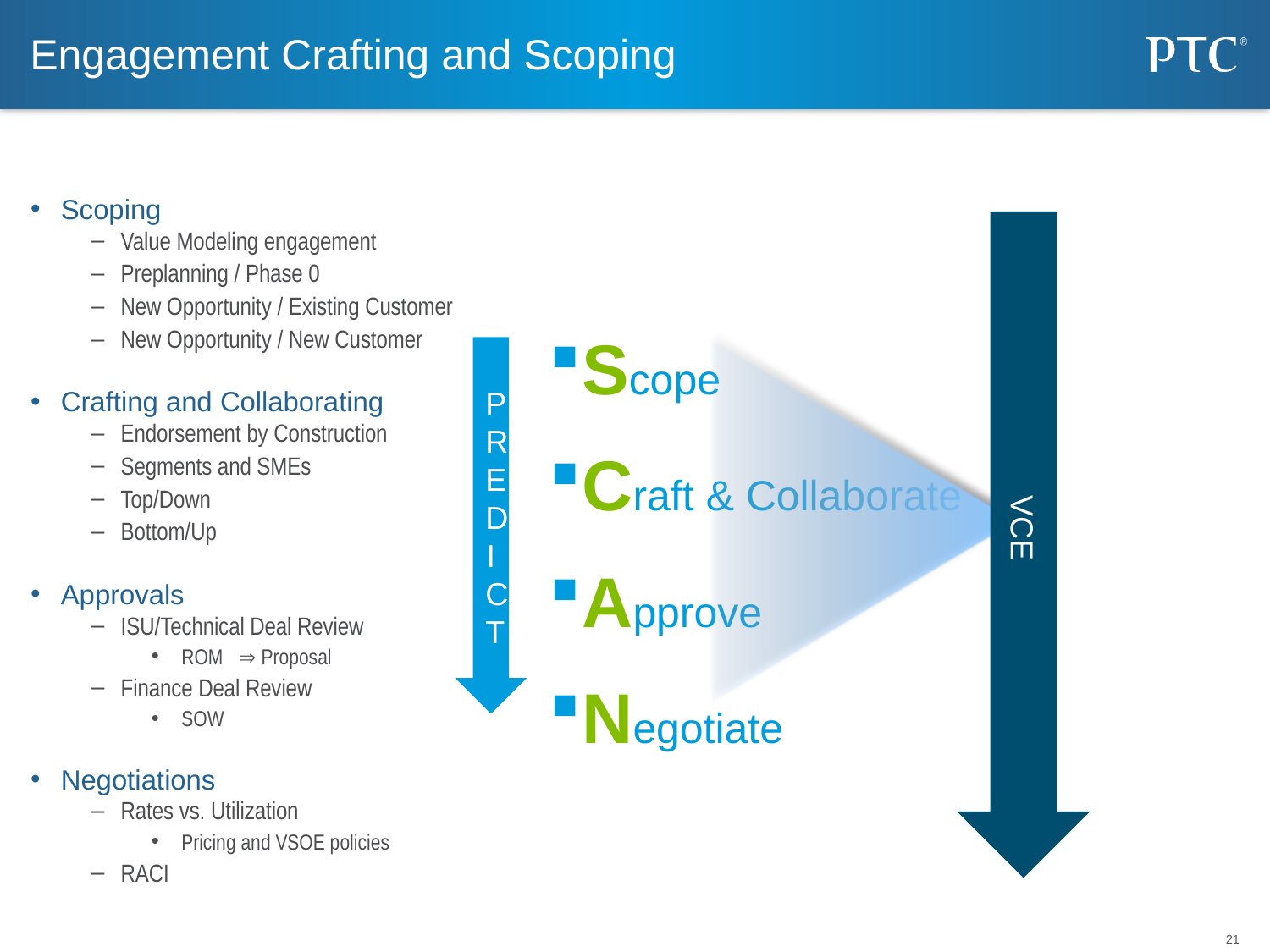

# Engagement Crafting and Scoping

Scoping
Value Modeling engagement
Preplanning / Phase 0
New Opportunity / Existing Customer
New Opportunity / New Customer
Crafting and Collaborating
Endorsement by Construction
Segments and SMEs
Top/Down
Bottom/Up
Approvals
ISU/Technical Deal Review
ROM  ⇒ Proposal
Finance Deal Review
SOW
Negotiations
Rates vs. Utilization
Pricing and VSOE policies
RACI
VCE
Scope
Craft & Collaborate
Approve
Negotiate
PREDICT